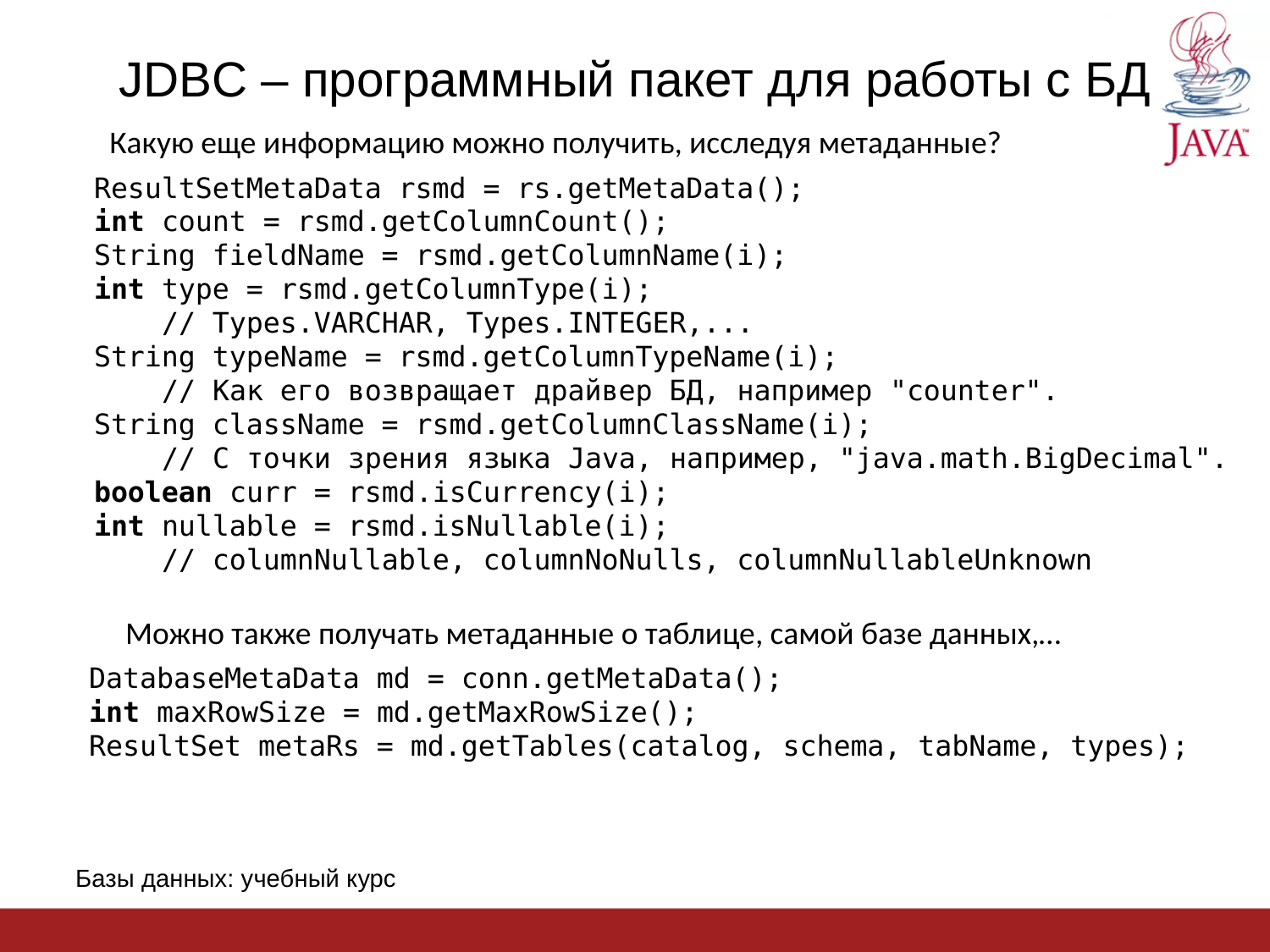

# JDBC – программный пакет для работы с БД
Какую еще информацию можно получить, исследуя метаданные?
ResultSetMetaData rsmd = rs.getMetaData();
int count = rsmd.getColumnCount();
String fieldName = rsmd.getColumnName(i);
int type = rsmd.getColumnType(i);
    // Types.VARCHAR, Types.INTEGER,...
String typeName = rsmd.getColumnTypeName(i);
    // Как его возвращает драйвер БД, например "counter".
String className = rsmd.getColumnClassName(i);
    // С точки зрения языка Java, например, "java.math.BigDecimal".
boolean curr = rsmd.isCurrency(i);
int nullable = rsmd.isNullable(i);
    // columnNullable, columnNoNulls, columnNullableUnknown
Можно также получать метаданные о таблице, самой базе данных,…
DatabaseMetaData md = conn.getMetaData();
int maxRowSize = md.getMaxRowSize();
ResultSet metaRs = md.getTables(catalog, schema, tabName, types);
Базы данных: учебный курс